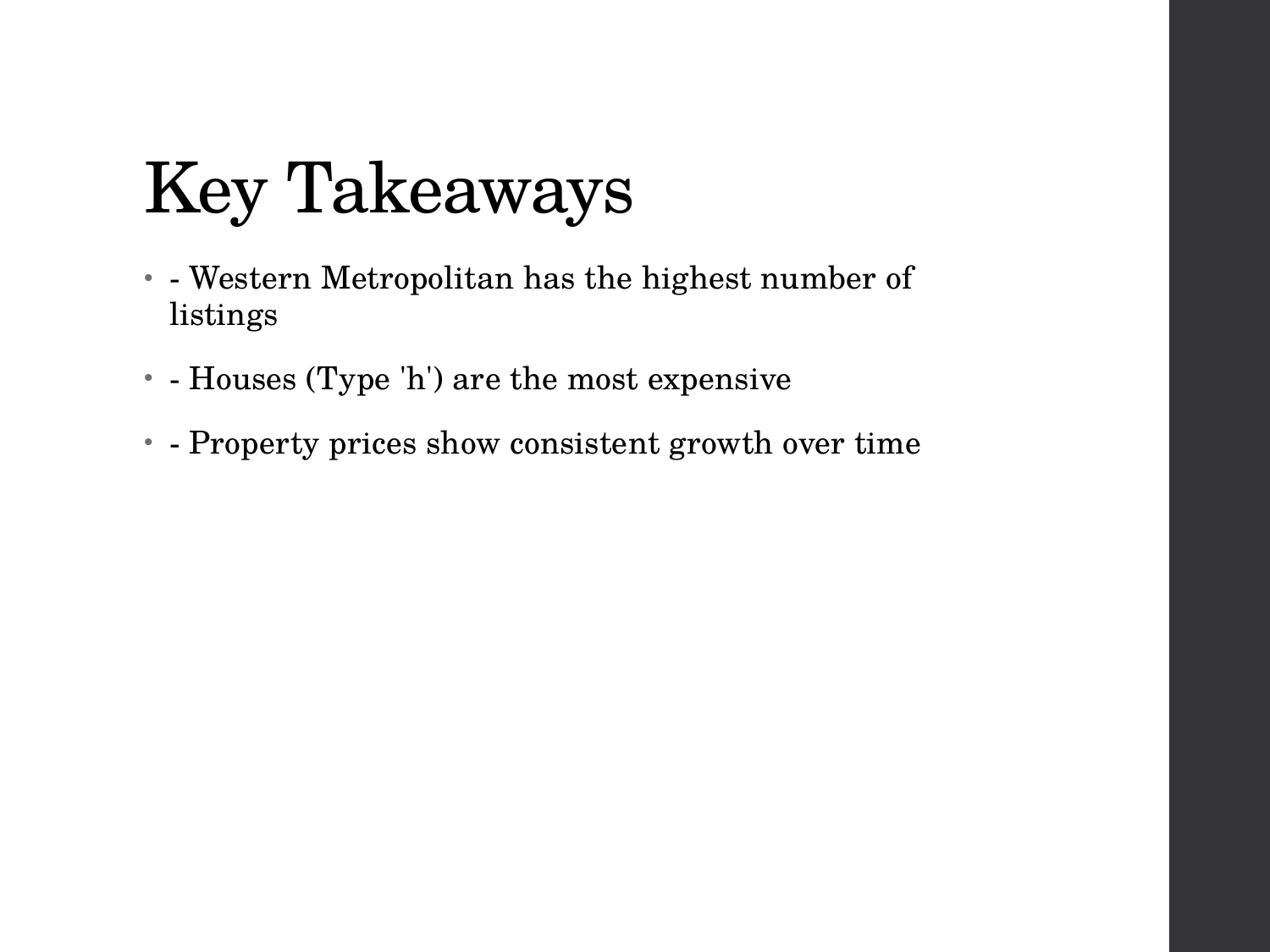

# Key Takeaways
- Western Metropolitan has the highest number of listings
- Houses (Type 'h') are the most expensive
- Property prices show consistent growth over time